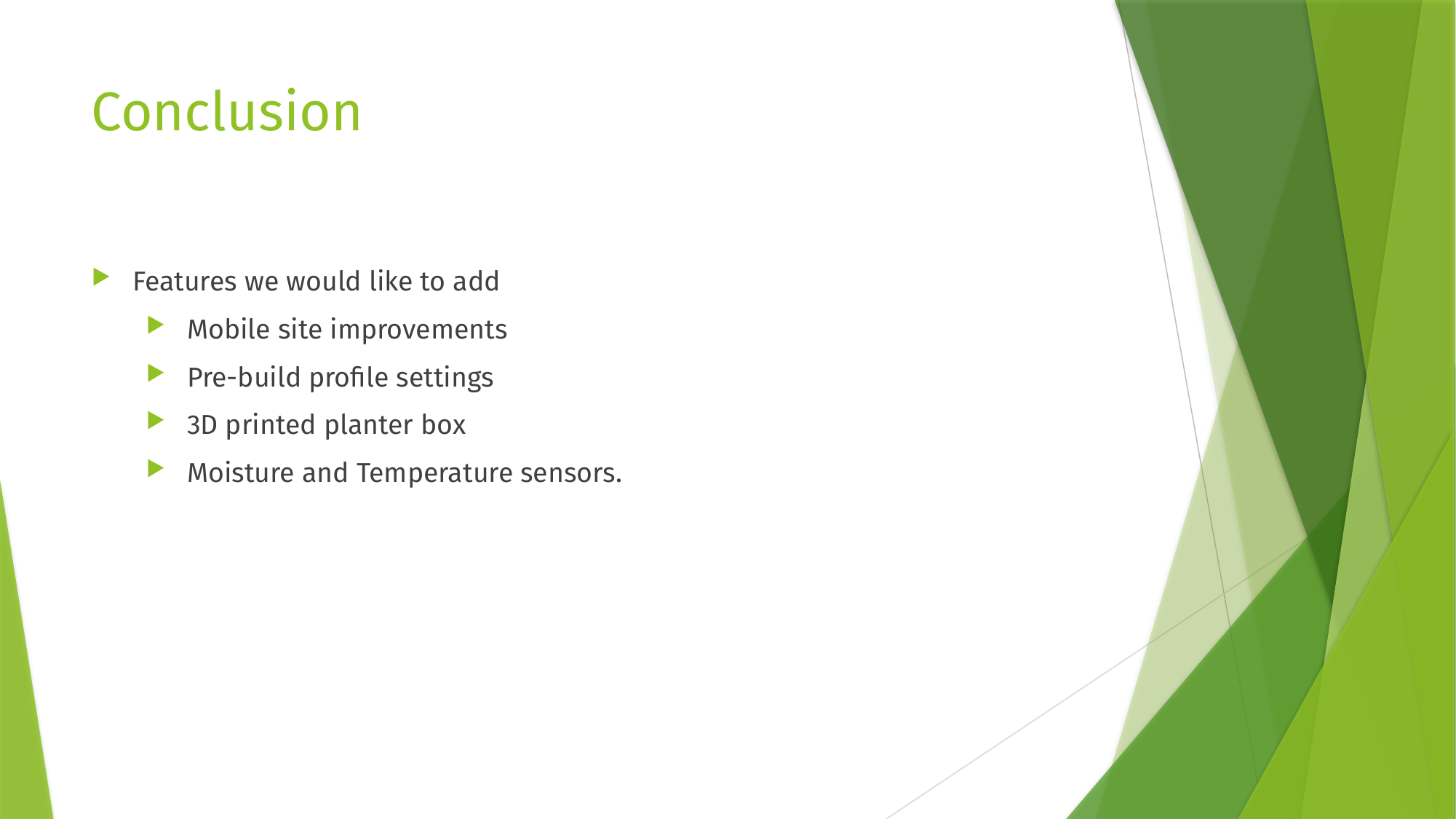

Conclusion
Features we would like to add
Mobile site improvements
Pre-build profile settings
3D printed planter box
Moisture and Temperature sensors.